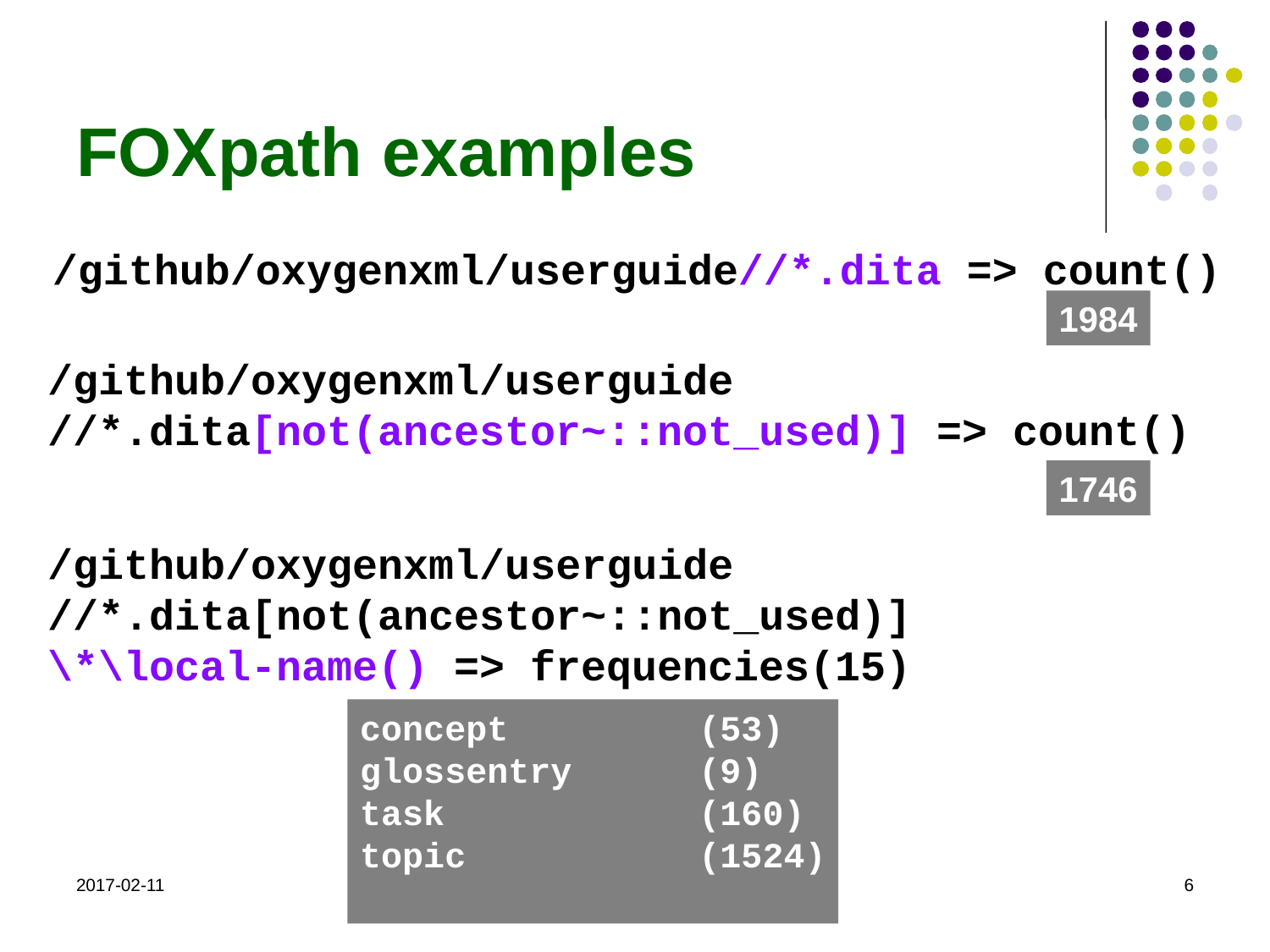

# FOXpath examples
/github/oxygenxml/userguide//*.dita => count()

1984
/github/oxygenxml/userguide
//*.dita[not(ancestor~::not_used)] => count()
1746
/github/oxygenxml/userguide
//*.dita[not(ancestor~::not_used)]
\*\local-name() => frequencies(15)

concept         (53)
glossentry      (9)
task            (160)
topic           (1524)

2017-02-11
6